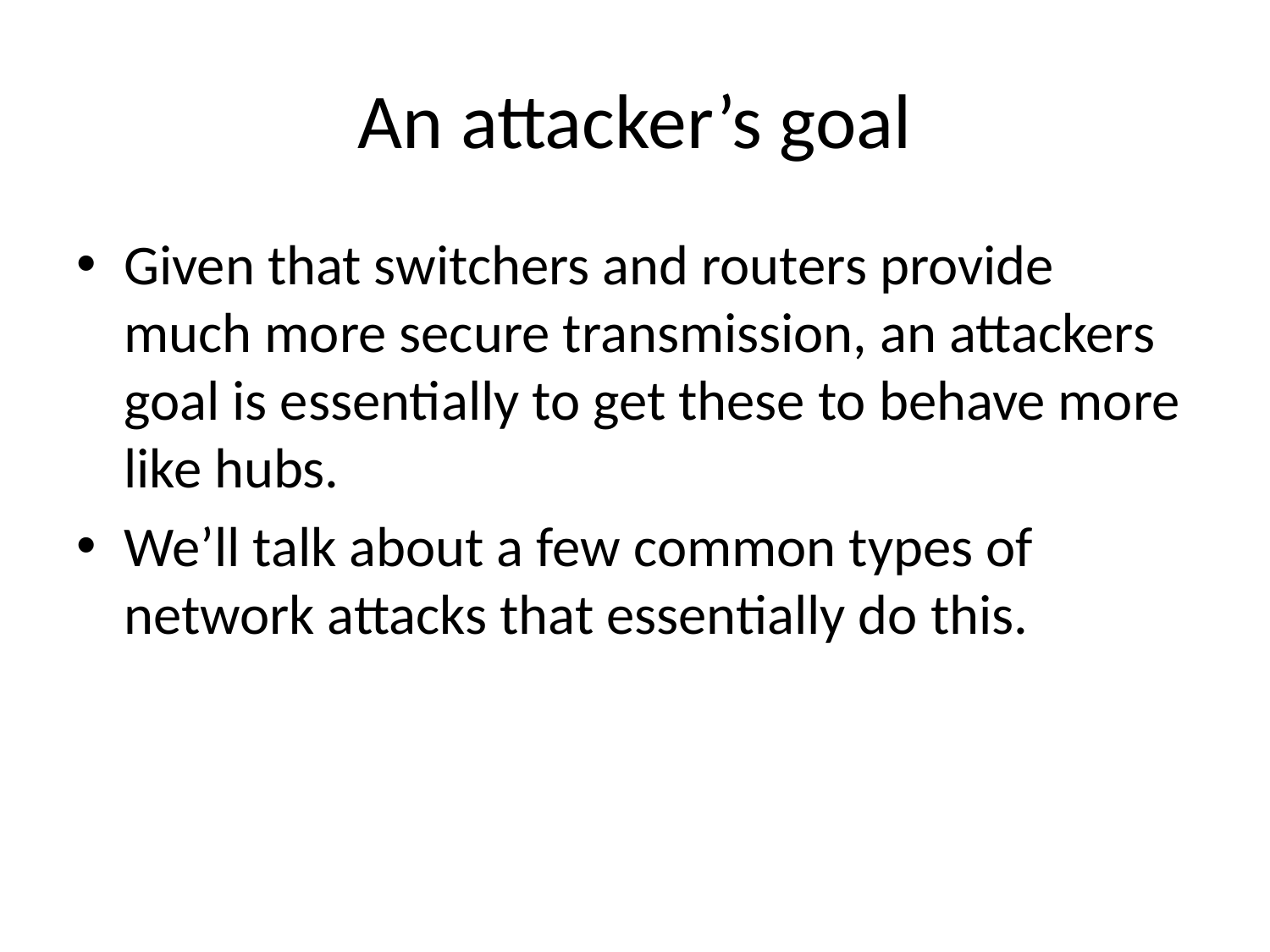

# An attacker’s goal
Given that switchers and routers provide much more secure transmission, an attackers goal is essentially to get these to behave more like hubs.
We’ll talk about a few common types of network attacks that essentially do this.